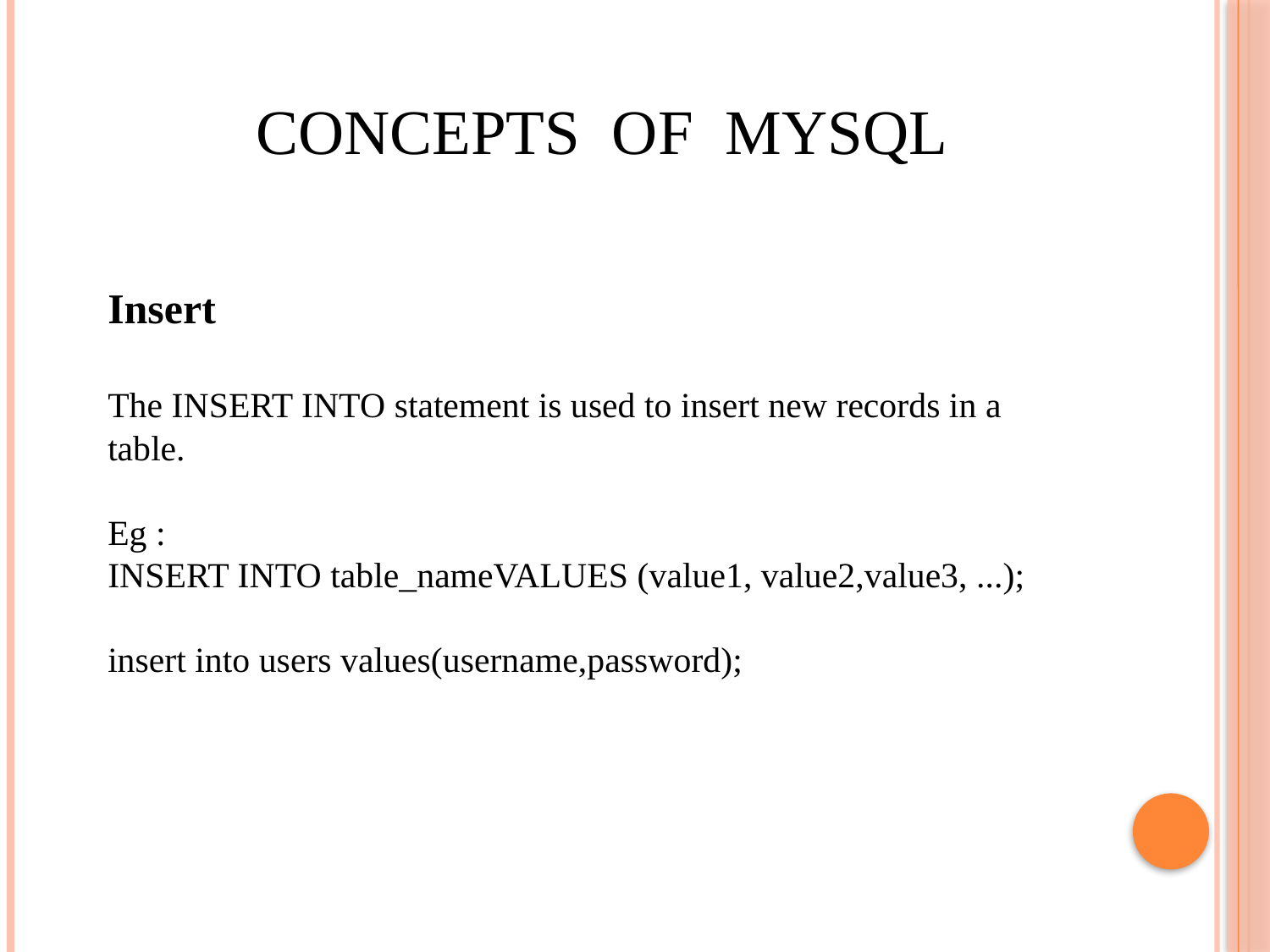

CONCEPTS  OF  MYSQL
Insert

The INSERT INTO statement is used to insert new records in a table.

Eg :
INSERT INTO table_nameVALUES (value1, value2,value3, ...);

insert into users values(username,password);